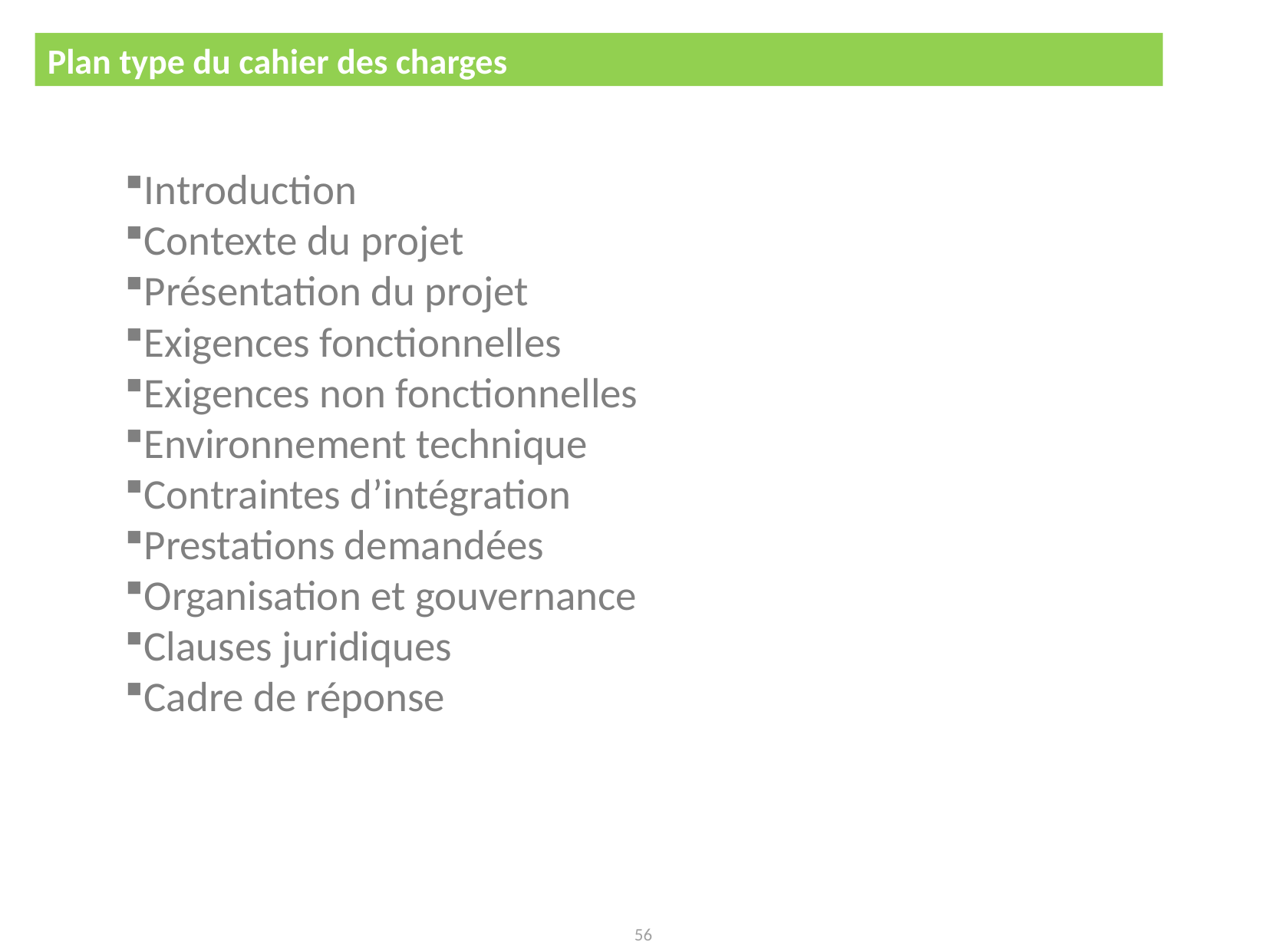

Plan type du cahier des charges
Contenu d’un cahier des charges
Introduction
Contexte du projet
Présentation du projet
Exigences fonctionnelles
Exigences non fonctionnelles
Environnement technique
Contraintes d’intégration
Prestations demandées
Organisation et gouvernance
Clauses juridiques
Cadre de réponse
56